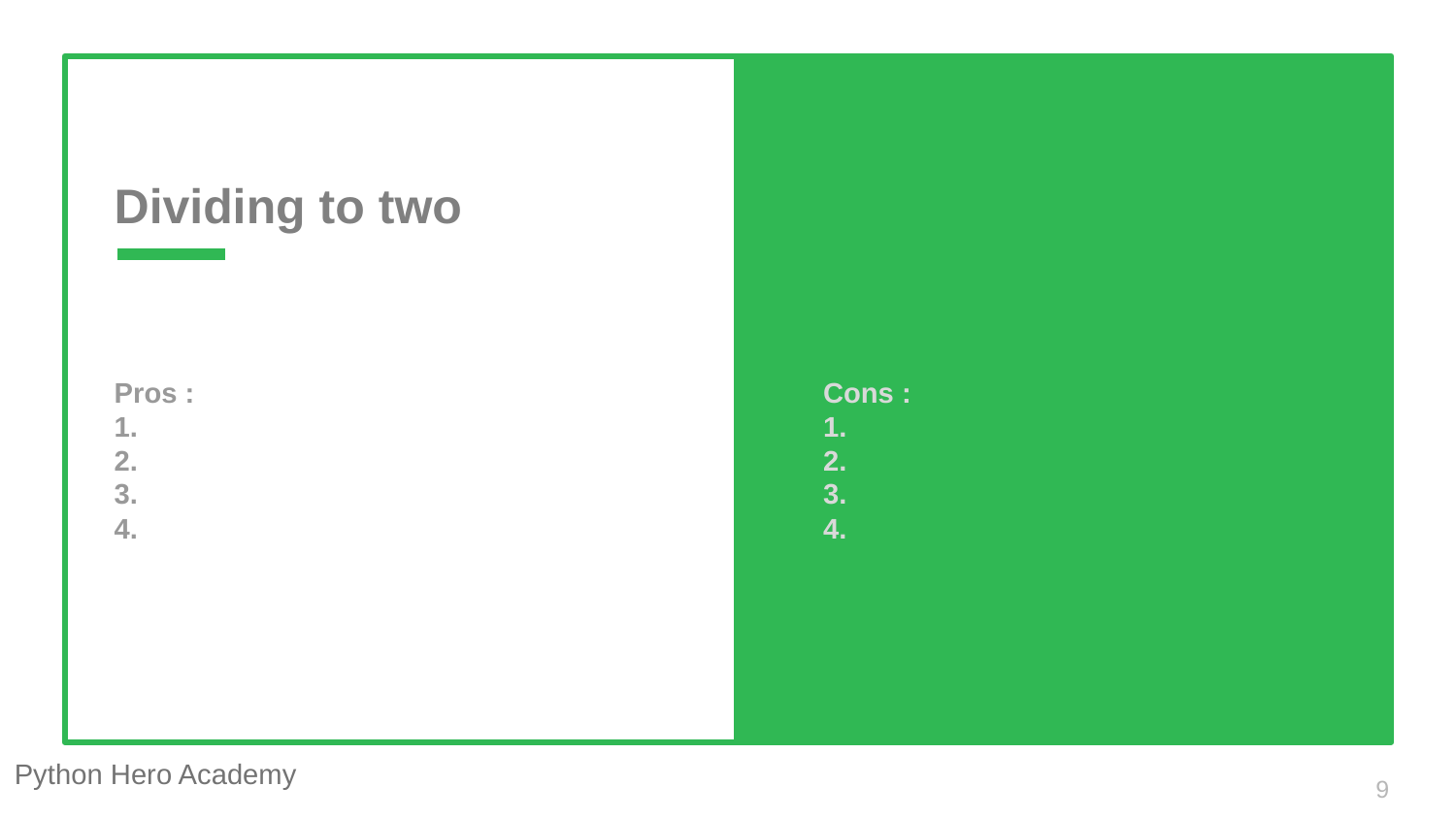

# Dividing to two
Pros :
1.
2.
3.
4.
Cons :
1.
2.
3.
4.

9